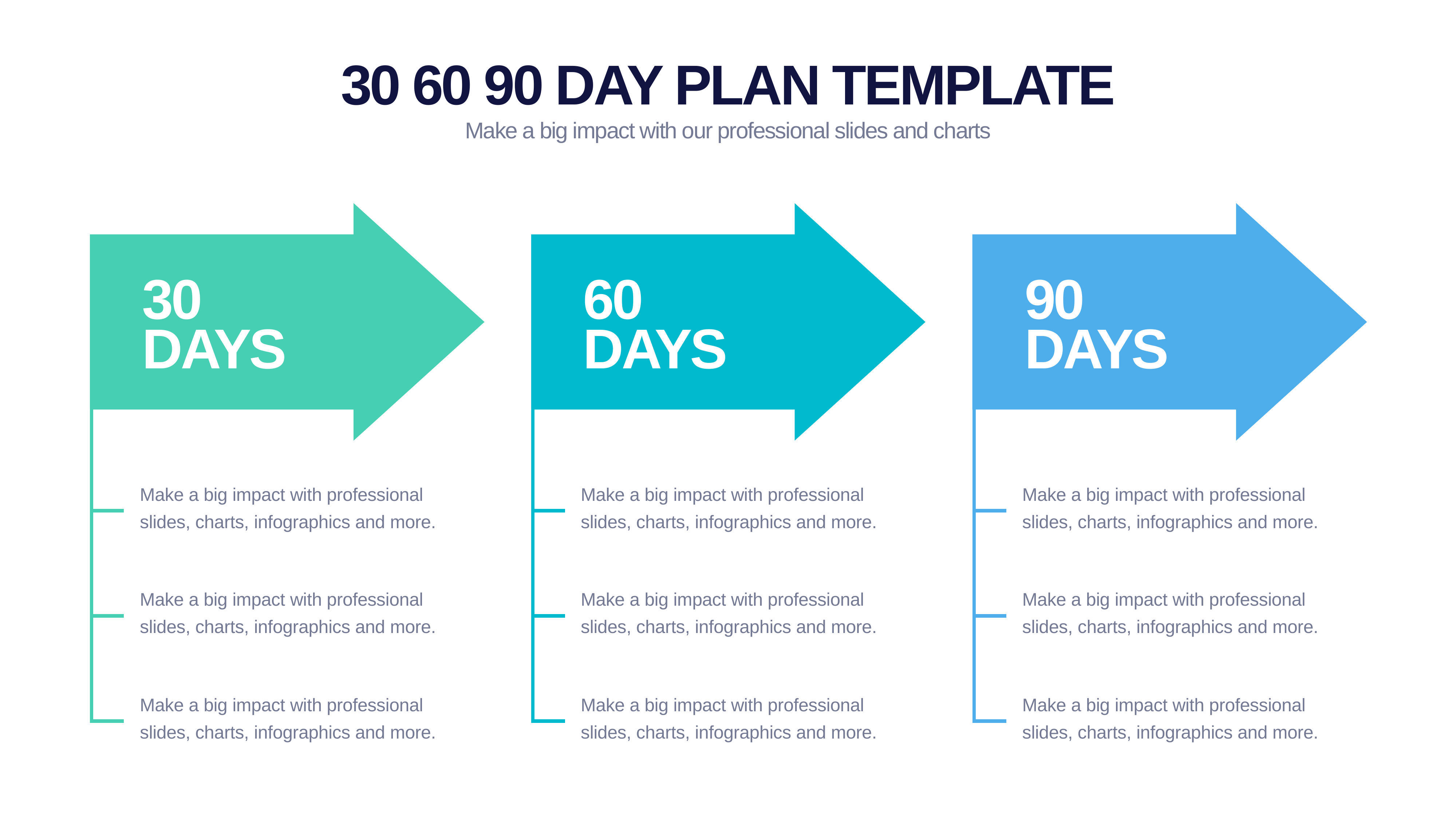

30 60 90 DAY PLAN TEMPLATE
Make a big impact with our professional slides and charts

30 DAYS
60 DAYS
90 DAYS

Make a big impact with professional slides, charts, infographics and more.
Make a big impact with professional slides, charts, infographics and more.
Make a big impact with professional slides, charts, infographics and more.

Make a big impact with professional slides, charts, infographics and more.
Make a big impact with professional slides, charts, infographics and more.
Make a big impact with professional slides, charts, infographics and more.

Make a big impact with professional slides, charts, infographics and more.
Make a big impact with professional slides, charts, infographics and more.
Make a big impact with professional slides, charts, infographics and more.